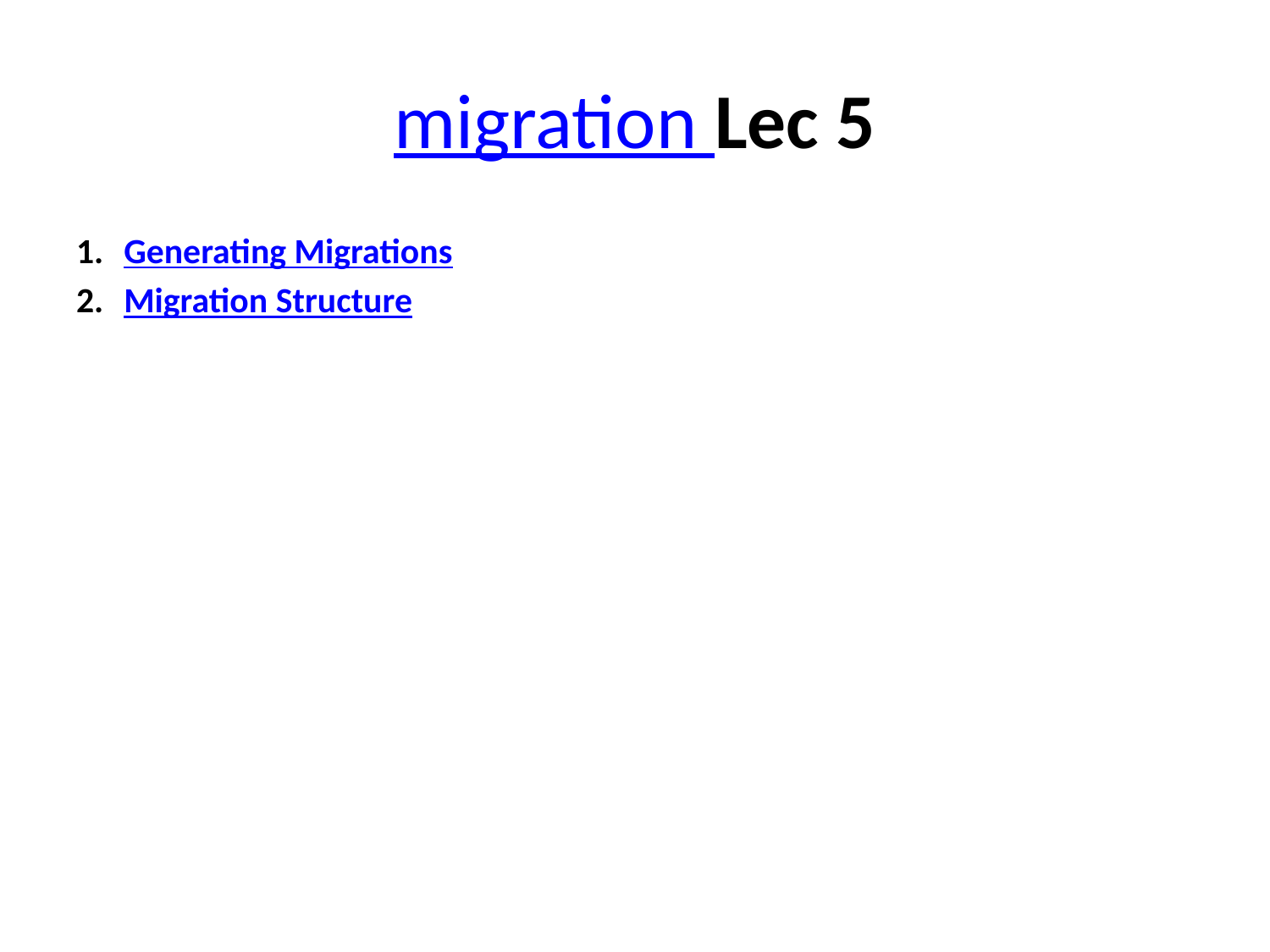

# migration Lec 5
Generating Migrations
Migration Structure